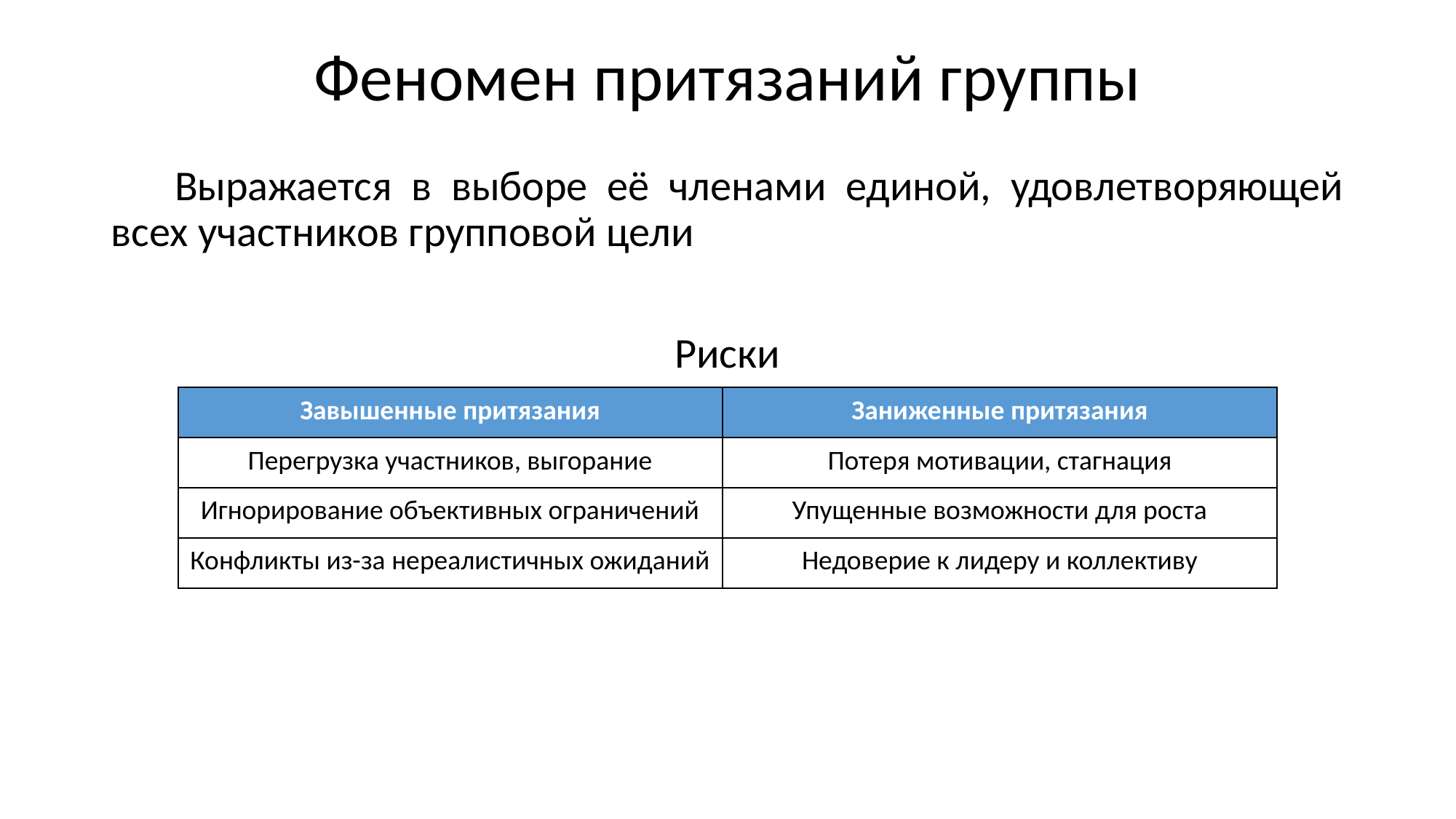

# Феномен притязаний группы
Выражается в выборе её членами единой, удовлетворяющей всех участников групповой цели

Риски

| Завышенные притязания | Заниженные притязания |
| --- | --- |
| Перегрузка участников, выгорание | Потеря мотивации, стагнация |
| Игнорирование объективных ограничений | Упущенные возможности для роста |
| Конфликты из-за нереалистичных ожиданий | Недоверие к лидеру и коллективу |